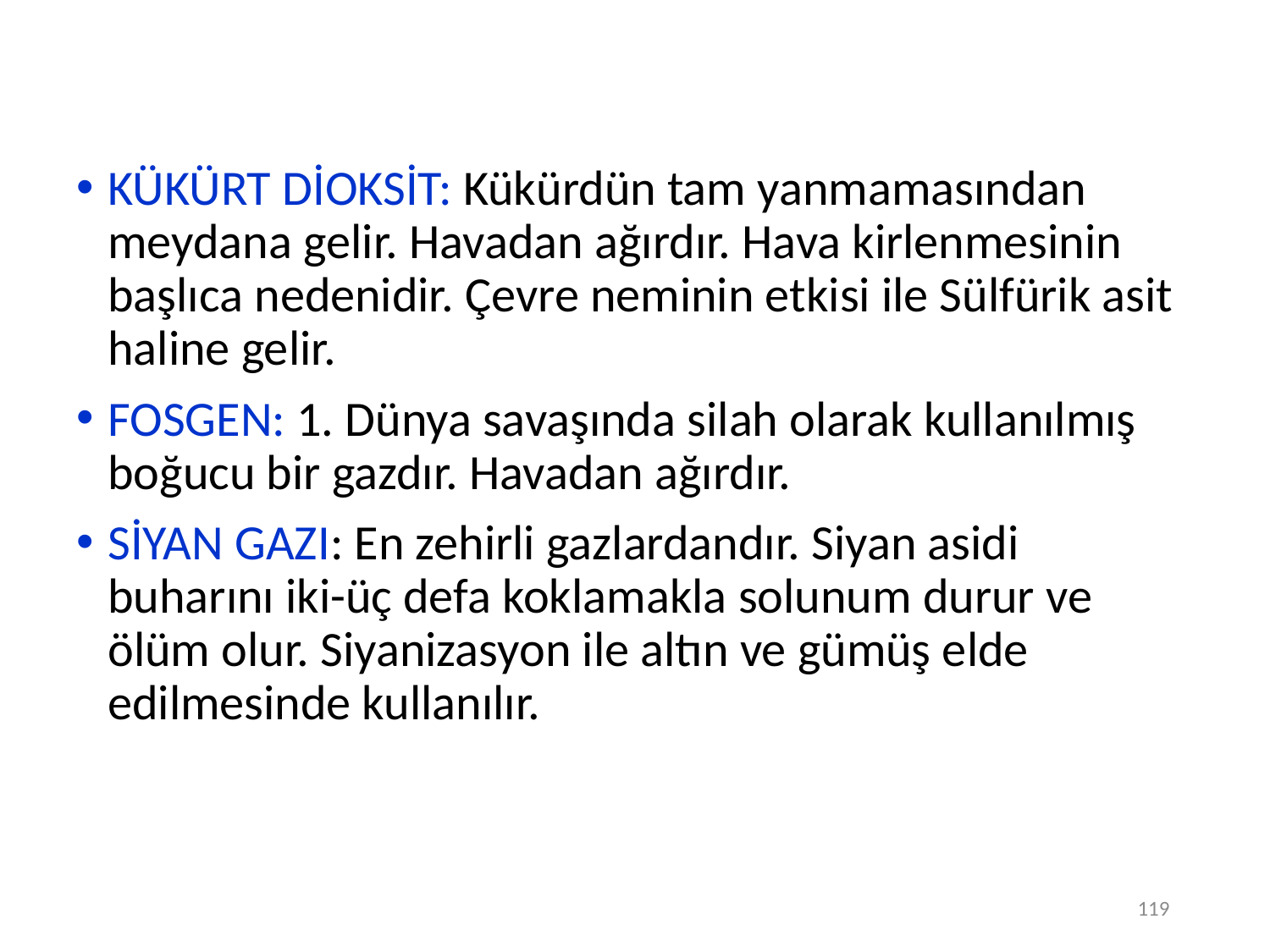

119
KÜKÜRT DİOKSİT: Kükürdün tam yanmamasından meydana gelir. Havadan ağırdır. Hava kirlenmesinin başlıca nedenidir. Çevre neminin etkisi ile Sülfürik asit haline gelir.
FOSGEN: 1. Dünya savaşında silah olarak kullanılmış boğucu bir gazdır. Havadan ağırdır.
SİYAN GAZI: En zehirli gazlardandır. Siyan asidi buharını iki-üç defa koklamakla solunum durur ve ölüm olur. Siyanizasyon ile altın ve gümüş elde edilmesinde kullanılır.